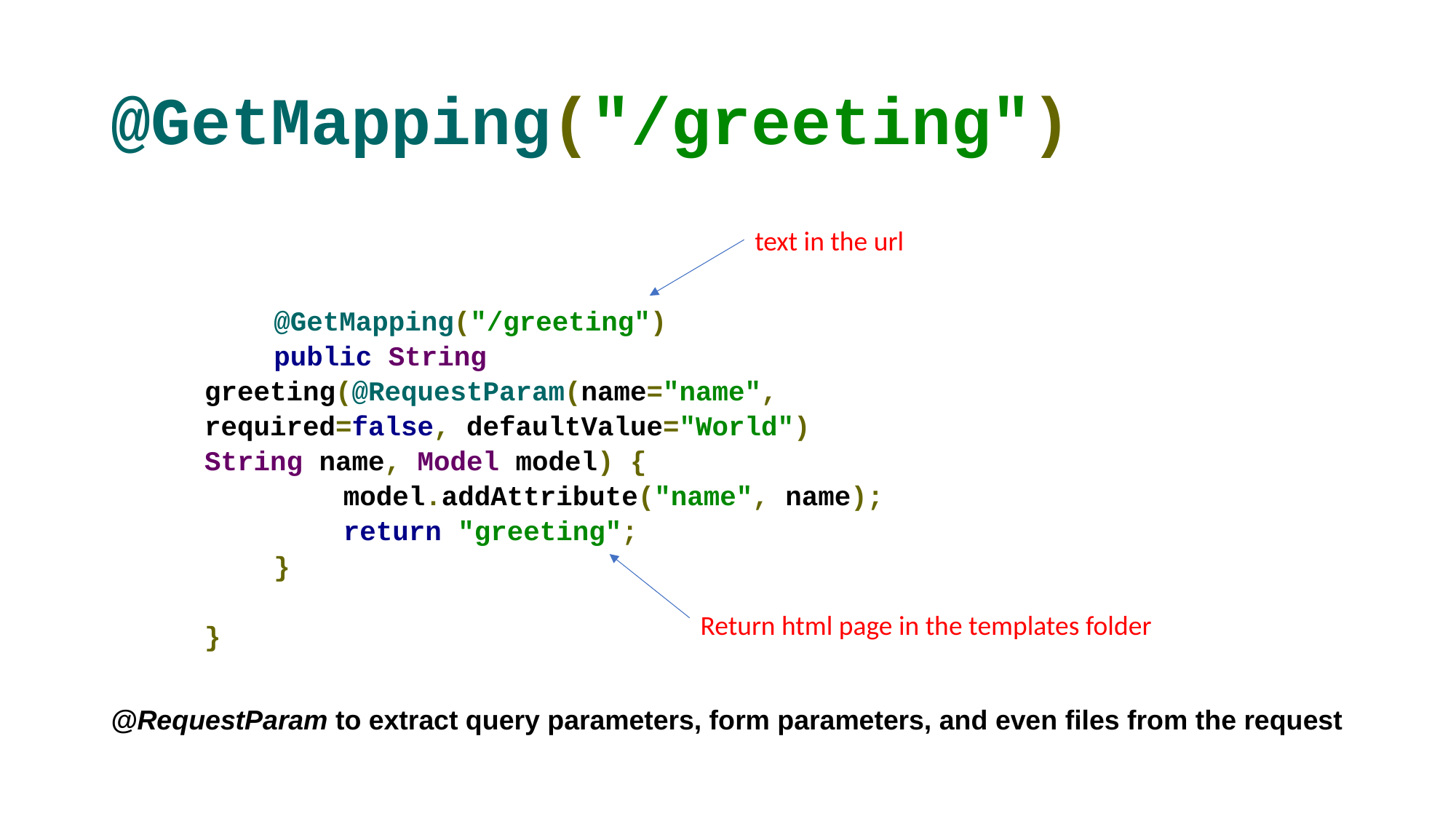

# @GetMapping("/greeting")

text in the url
	@GetMapping("/greeting")
	public String greeting(@RequestParam(name="name", required=false, defaultValue="World") String name, Model model) {
		model.addAttribute("name", name);
		return "greeting";
	}

}
Return html page in the templates folder
@RequestParam to extract query parameters, form parameters, and even files from the request